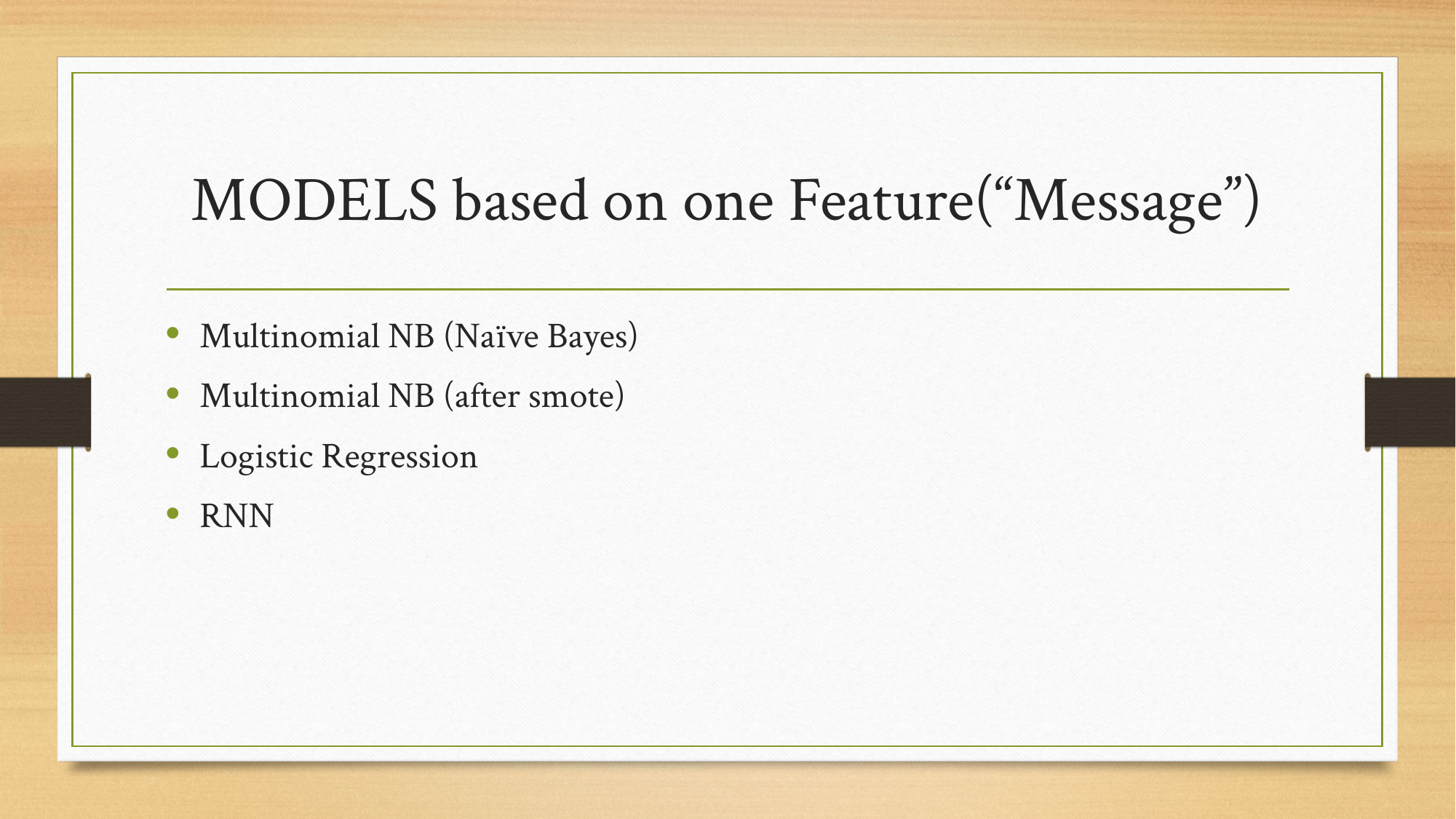

# MODELS based on one Feature(“Message”)
Multinomial NB (Naïve Bayes)
Multinomial NB (after smote)
Logistic Regression
RNN